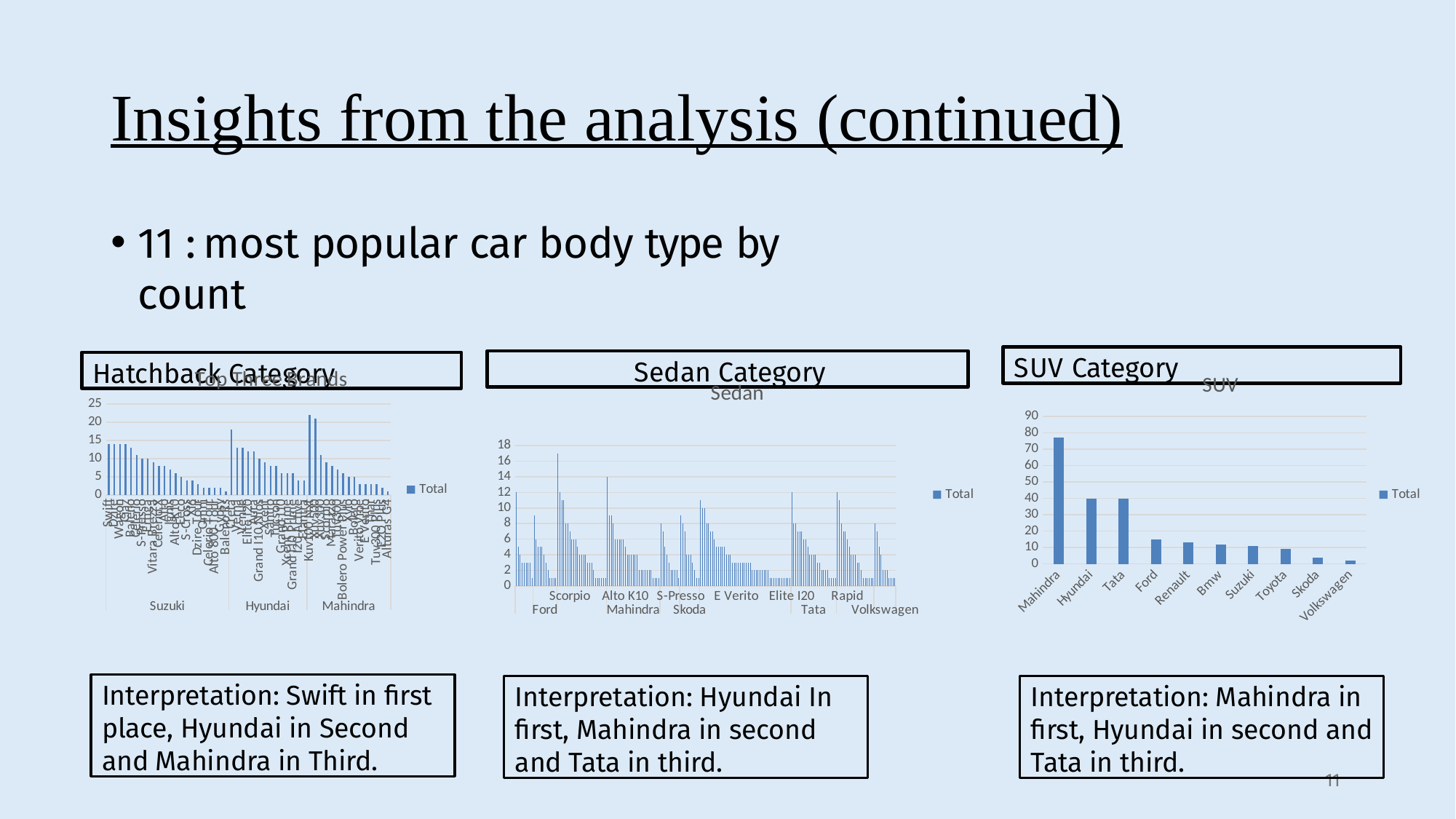

# Insights from the analysis (continued)
11 : most popular car body type by count
SUV Category
Sedan Category
Hatchback Category

### Chart: Top Three Brands

| Category | Total |
|---|---|
| Swift | 14.0 |
| Dzire | 14.0 |
| Wagon | 14.0 |
| Ciaz | 14.0 |
| Baleno | 13.0 |
| Celerio | 11.0 |
| S-Presso | 10.0 |
| Ertiga | 10.0 |
| Vitara Brezza | 9.0 |
| Celerio X | 8.0 |
| Alto | 8.0 |
| Ignis | 7.0 |
| Alto K10 | 6.0 |
| Eeco | 5.0 |
| S-Cross | 4.0 |
| Xl6 | 4.0 |
| Dzire Tour | 3.0 |
| Omni | 2.0 |
| Celerio Tour | 2.0 |
| Alto 800 Tour | 2.0 |
| Gypsy | 2.0 |
| Baleno Rs | 1.0 |
| Creta | 18.0 |
| Verna | 13.0 |
| Venue | 13.0 |
| Elite I20 | 12.0 |
| Aura | 12.0 |
| Grand I10 Nios | 10.0 |
| Xcent | 9.0 |
| Santro | 8.0 |
| Tucson | 8.0 |
| Grand I10 | 6.0 |
| Xcent Prime | 6.0 |
| Grand I10 Prime | 6.0 |
| I20 Active | 4.0 |
| Elantra | 4.0 |
| Kuv100 Nxt | 22.0 |
| Xuv500 | 21.0 |
| Xuv300 | 11.0 |
| Scorpio | 9.0 |
| Marazzo | 8.0 |
| Tuv300 | 7.0 |
| Bolero Power Plus | 6.0 |
| Xylo | 5.0 |
| Bolero | 5.0 |
| Verito Vibe | 3.0 |
| E Verito | 3.0 |
| Thar | 3.0 |
| Tuv300 Plus | 3.0 |
| E2O Plus | 2.0 |
| Alturas G4 | 1.0 |

### Chart: SUV

| Category | Total |
|---|---|
| Mahindra | 77.0 |
| Hyundai | 40.0 |
| Tata | 40.0 |
| Ford | 15.0 |
| Renault | 13.0 |
| Bmw | 12.0 |
| Suzuki | 11.0 |
| Toyota | 9.0 |
| Skoda | 4.0 |
| Volkswagen | 2.0 |

### Chart: Sedan

| Category | Total |
|---|---|
| Creta | 12.0 |
| Tigor | 5.0 |
| Eeco | 4.0 |
| Triber | 3.0 |
| Tigor Ev | 3.0 |
| Grand I10 Nios | 3.0 |
| Aspire | 3.0 |
| Freestyle | 3.0 |
| Ecosport | 1.0 |
| Innova Crysta | 9.0 |
| Etios Cross | 6.0 |
| Vento | 5.0 |
| Venue | 5.0 |
| Xylo | 5.0 |
| I20 Active | 4.0 |
| 3-Series | 3.0 |
| Gypsy | 2.0 |
| Creta | 1.0 |
| M4 | 1.0 |
| Eeco | 1.0 |
| Platinum Etios | 1.0 |
| Kuv100 Nxt | 17.0 |
| Verna | 12.0 |
| Baleno | 11.0 |
| Celerio | 11.0 |
| Xuv500 | 8.0 |
| Etios Liva | 8.0 |
| Scorpio | 7.0 |
| Tucson | 6.0 |
| Bolero Power Plus | 6.0 |
| Duster | 6.0 |
| Tuv300 | 5.0 |
| Dzire | 4.0 |
| Xl6 | 4.0 |
| Platinum Etios | 4.0 |
| Alto | 4.0 |
| Tuv300 Plus | 3.0 |
| Grand I10 Nios | 3.0 |
| Hexa | 3.0 |
| Aura | 2.0 |
| Wagon | 1.0 |
| Altroz | 1.0 |
| Alto K10 | 1.0 |
| Vento | 1.0 |
| Omni | 1.0 |
| Ertiga | 1.0 |
| Ciaz | 14.0 |
| Nexon | 9.0 |
| Xcent | 9.0 |
| Bolt | 8.0 |
| Swift | 6.0 |
| Wagon | 6.0 |
| Xcent Prime | 6.0 |
| Harrier | 6.0 |
| Grand I10 Prime | 6.0 |
| Alto K10 | 5.0 |
| Octavia | 4.0 |
| Captur | 4.0 |
| Elantra | 4.0 |
| Rapid | 4.0 |
| Glanza | 4.0 |
| Ameo | 4.0 |
| Corolla Altis | 2.0 |
| Polo | 2.0 |
| Duster | 2.0 |
| Grand I10 | 2.0 |
| Altroz | 2.0 |
| Nano Genx | 2.0 |
| E2O Plus | 2.0 |
| Vento | 1.0 |
| Prius | 1.0 |
| Camry | 1.0 |
| Nexon Ev | 1.0 |
| Venue | 8.0 |
| Zest | 7.0 |
| Fortuner | 5.0 |
| Swift | 4.0 |
| Endeavour | 3.0 |
| X7 | 2.0 |
| X5 | 2.0 |
| Scorpio | 2.0 |
| Superb Sportline | 2.0 |
| Verna | 1.0 |
| S-Presso | 9.0 |
| Celerio X | 8.0 |
| Yaris | 7.0 |
| Alto | 4.0 |
| Grand I10 | 4.0 |
| Creta | 4.0 |
| Nano Genx | 3.0 |
| Tiago | 2.0 |
| Rapid | 1.0 |
| Triber | 1.0 |
| Ecosport | 11.0 |
| Aura | 10.0 |
| Dzire | 10.0 |
| Santro | 8.0 |
| Octavia | 8.0 |
| Lodgy | 7.0 |
| Ignis | 7.0 |
| Tiago | 6.0 |
| Xuv500 | 5.0 |
| 7-Series | 5.0 |
| X1 | 5.0 |
| Platinum Etios | 5.0 |
| Nuvosport | 5.0 |
| Ameo | 4.0 |
| Swift | 4.0 |
| Nexon | 4.0 |
| X3 | 3.0 |
| Verito Vibe | 3.0 |
| E Verito | 3.0 |
| Thar | 3.0 |
| Figo | 3.0 |
| Hexa | 3.0 |
| X4 | 3.0 |
| Tiago Nrg | 3.0 |
| Verito | 3.0 |
| 5-Series | 3.0 |
| Z4 Roadster | 2.0 |
| Ertiga | 2.0 |
| Tiguan | 2.0 |
| Alto 800 Tour | 2.0 |
| Vitara Brezza | 2.0 |
| Grand I10 Nios | 2.0 |
| Aspire | 2.0 |
| Celerio Tour | 2.0 |
| Alturas G4 | 2.0 |
| 6-Series | 1.0 |
| Kona Electric | 1.0 |
| Omni | 1.0 |
| M2 Competition | 1.0 |
| Mustang | 1.0 |
| Duster | 1.0 |
| X5 | 1.0 |
| Wagon | 1.0 |
| Glanza | 1.0 |
| Winger | 1.0 |
| M5 | 1.0 |
| Elite I20 | 12.0 |
| Marazzo | 8.0 |
| Xuv500 | 8.0 |
| Altroz | 7.0 |
| Vitara Brezza | 7.0 |
| Ertiga | 7.0 |
| Polo | 6.0 |
| Etios Liva | 6.0 |
| Kuv100 Nxt | 5.0 |
| Freestyle | 4.0 |
| S-Cross | 4.0 |
| Safari Storme | 4.0 |
| Wagon | 4.0 |
| Nexon | 3.0 |
| Dzire Tour | 3.0 |
| Nexon Ev | 2.0 |
| Tucson | 2.0 |
| Fortuner | 2.0 |
| 6-Series | 2.0 |
| Tigor | 1.0 |
| 7-Series | 1.0 |
| Land Cruiser | 1.0 |
| Land Cruiser Prado | 1.0 |
| Kwid | 12.0 |
| Xuv300 | 11.0 |
| Aspire | 8.0 |
| Superb | 7.0 |
| Yaris | 7.0 |
| Rapid | 6.0 |
| Vento | 5.0 |
| Corolla Altis | 4.0 |
| Passat | 4.0 |
| Monte Carlo | 4.0 |
| Figo | 3.0 |
| Kodiaq | 3.0 |
| Wagon | 2.0 |
| Kodiaq Scout | 1.0 |
| Freestyle | 1.0 |
| Grand I10 Nios | 1.0 |
| Creta | 1.0 |
| S-Presso | 1.0 |
| 6-Series | 1.0 |
| Nexon | 8.0 |
| Innova Crysta | 7.0 |
| Bolero | 5.0 |
| Zest | 4.0 |
| Rapid | 2.0 |
| Tuv300 | 2.0 |
| Baleno | 2.0 |
| Nuvosport | 1.0 |
| Hexa | 1.0 |
| Grand I10 Nios | 1.0 |
| Baleno Rs | 1.0 |
Interpretation: Swift in first place, Hyundai in Second and Mahindra in Third.
Interpretation: Hyundai In first, Mahindra in second and Tata in third.
Interpretation: Mahindra in first, Hyundai in second and Tata in third.
11